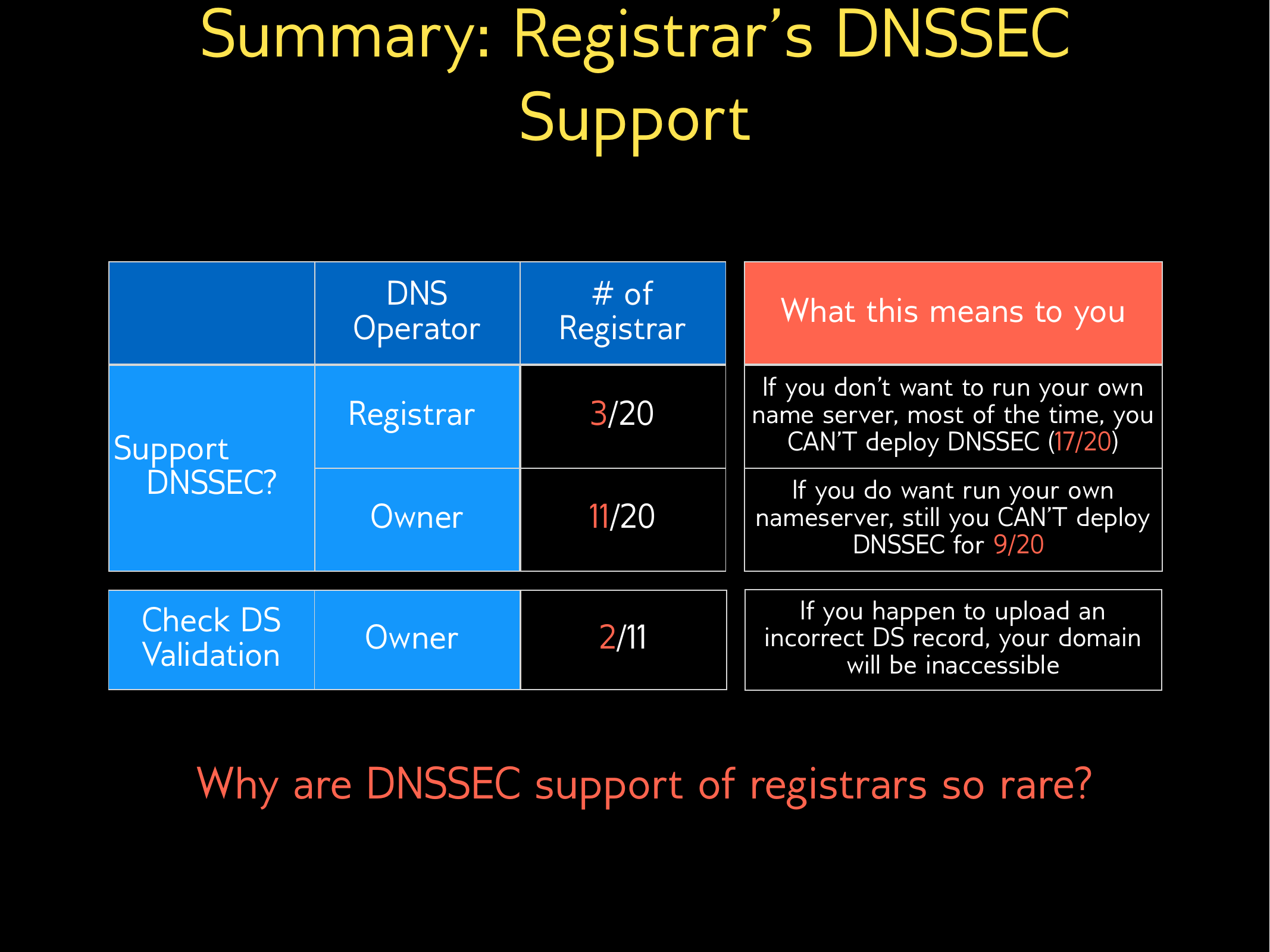

# Summary: Registrar’s DNSSEC Support
|  | DNS Operator | # of Registrar |
| --- | --- | --- |
| Support DNSSEC? | Registrar | 3/20 |
|  | Owner | 11/20 |
| What this means to you |
| --- |
| If you don’t want to run your own name server, most of the time, you CAN’T deploy DNSSEC (17/20) |
| If you do want run your own nameserver, still you CAN’T deploy DNSSEC for 9/20 |
| If you happen to upload an incorrect DS record, your domain will be inaccessible |
| --- |
| Check DS Validation | Owner | 2/11 |
| --- | --- | --- |
Why are DNSSEC support of registrars so rare?
40